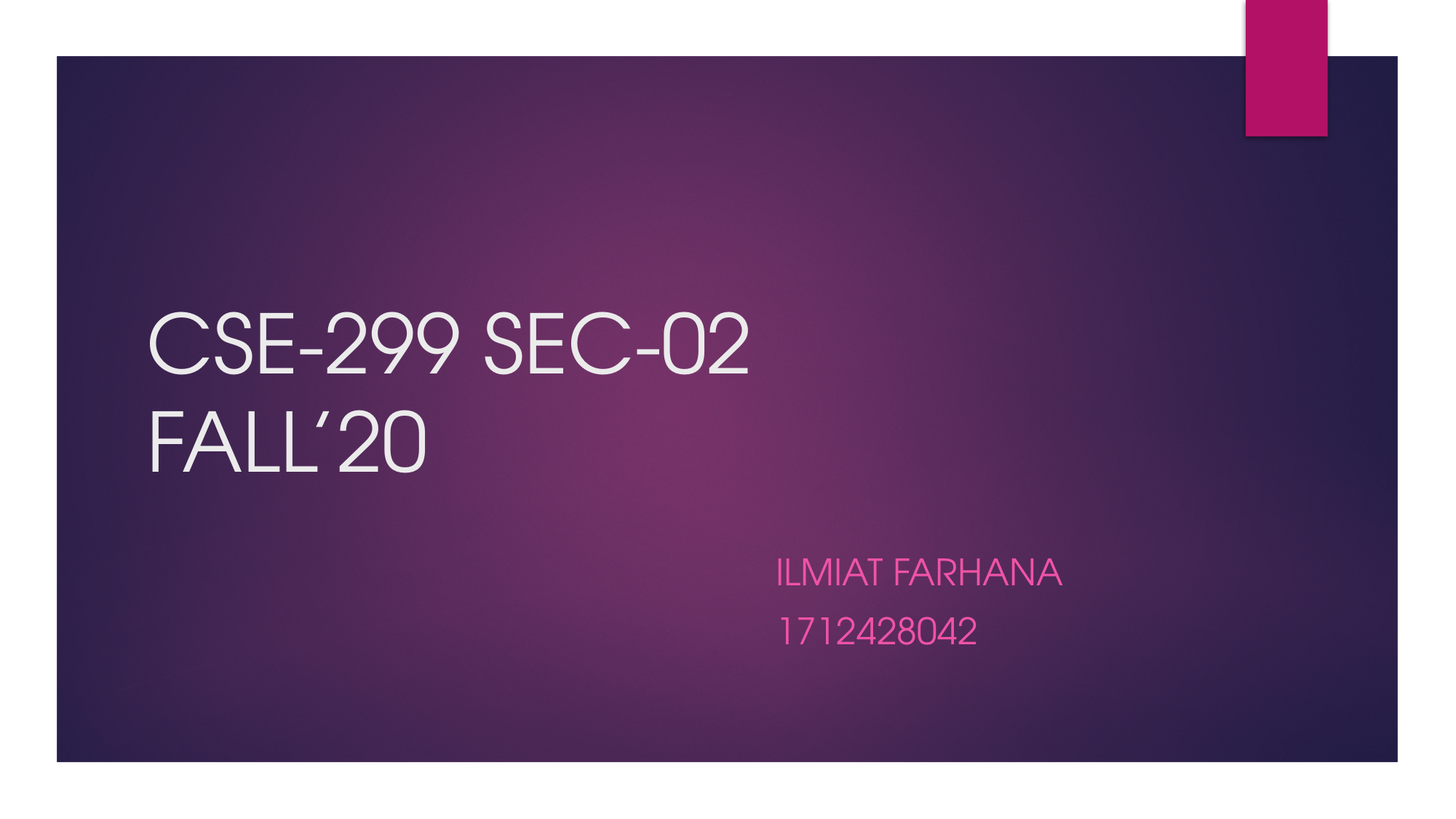

# CSE-299 SEC-02 FALL’20
ILMIAT FARHANA
1712428042